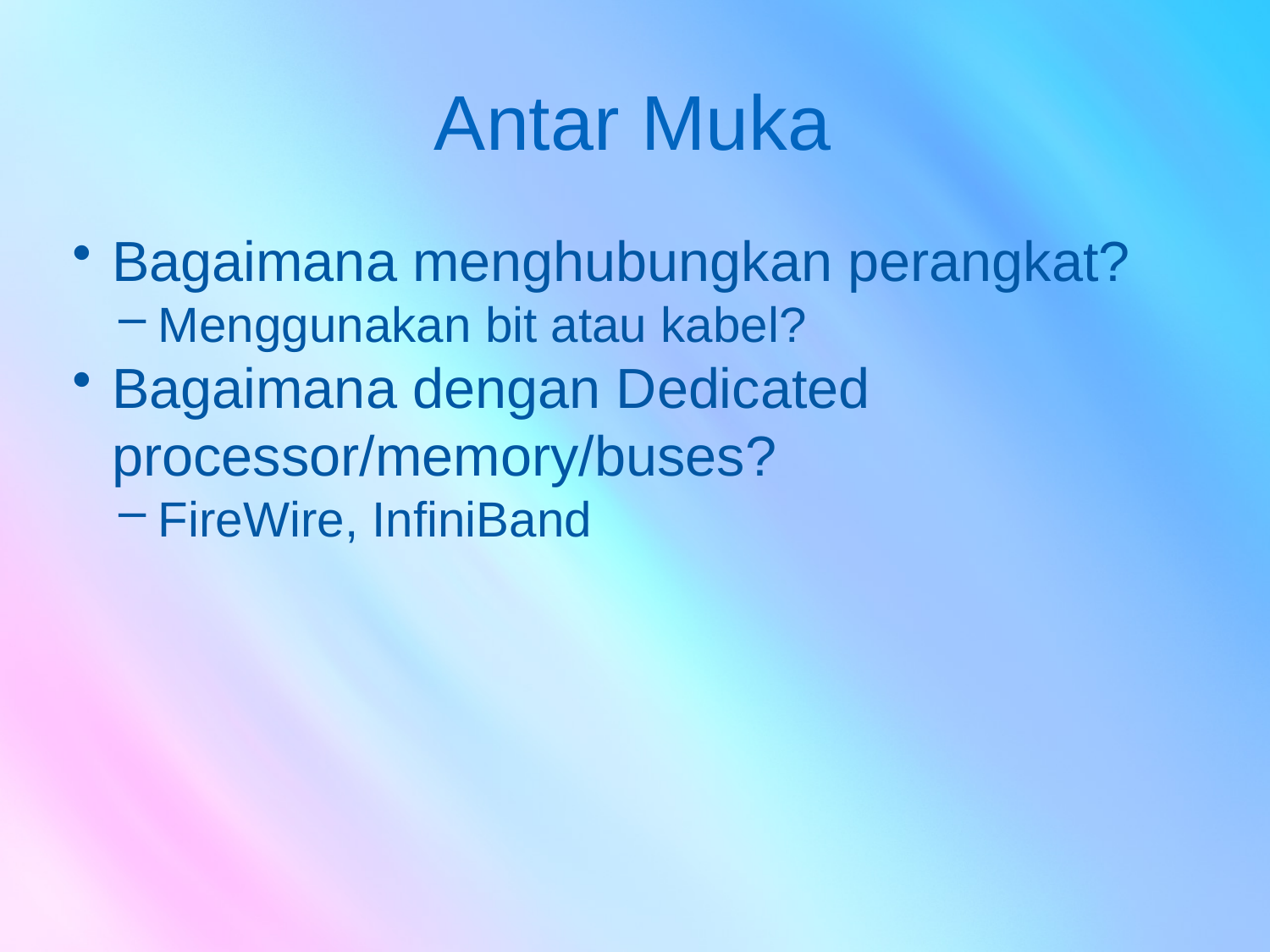

# Antar Muka
Bagaimana menghubungkan perangkat?
Menggunakan bit atau kabel?
Bagaimana dengan Dedicated processor/memory/buses?
FireWire, InfiniBand